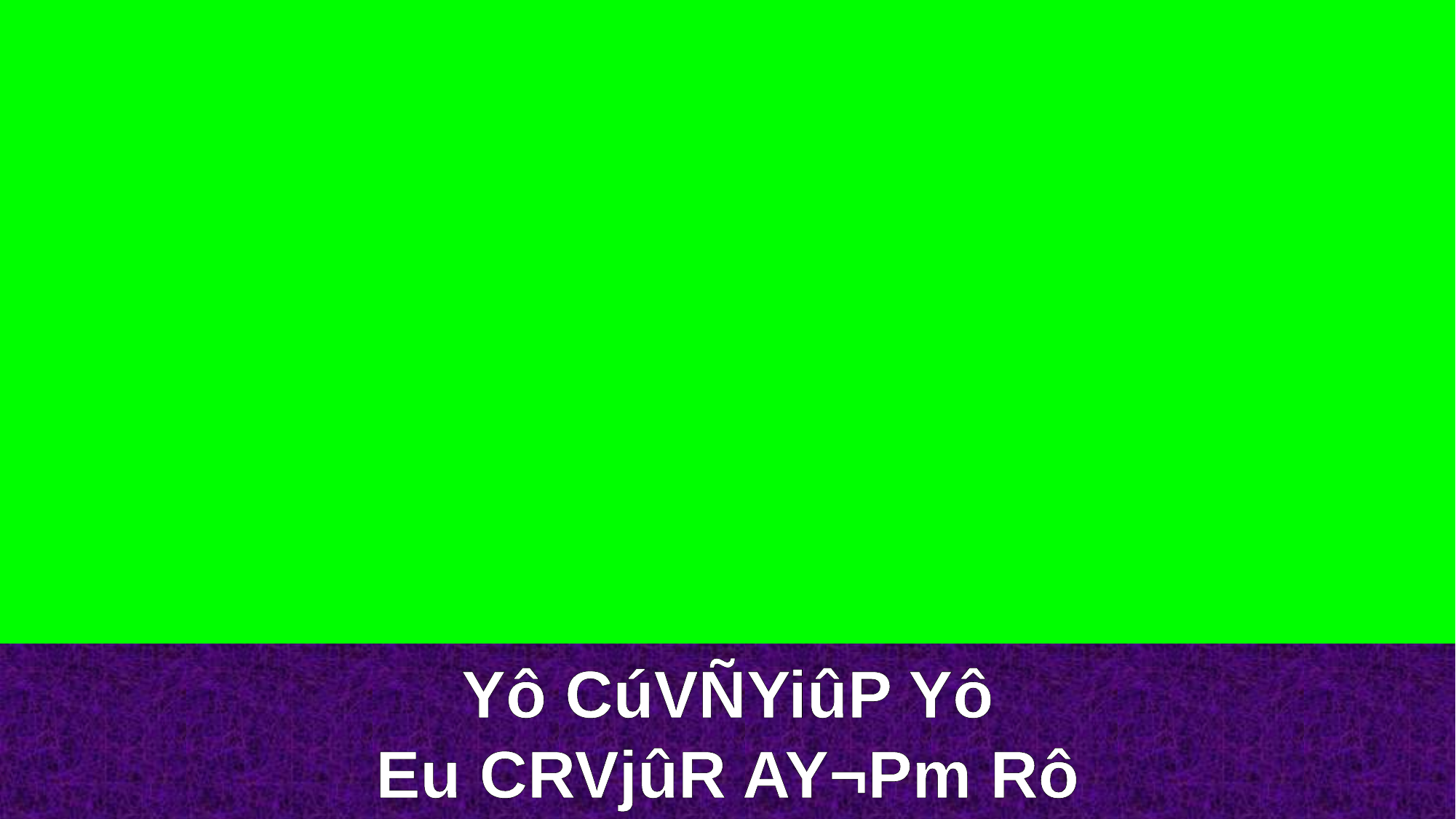

Yô CúVÑYiûP Yô
Eu CRVjûR AY¬Pm Rô